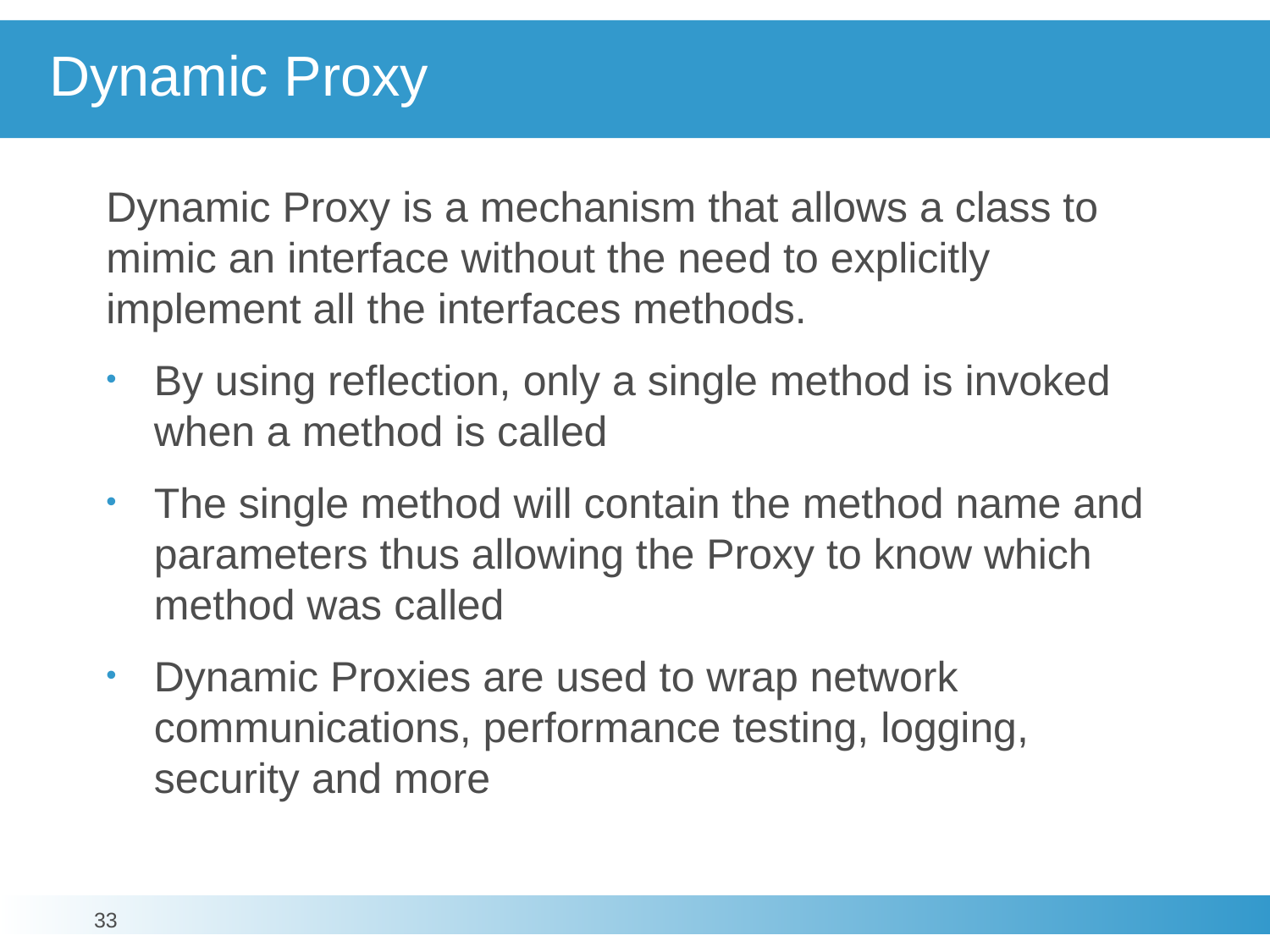

# Dynamic Proxy
Dynamic Proxy is a mechanism that allows a class to mimic an interface without the need to explicitly implement all the interfaces methods.
By using reflection, only a single method is invoked when a method is called
The single method will contain the method name and parameters thus allowing the Proxy to know which method was called
Dynamic Proxies are used to wrap network communications, performance testing, logging, security and more
33